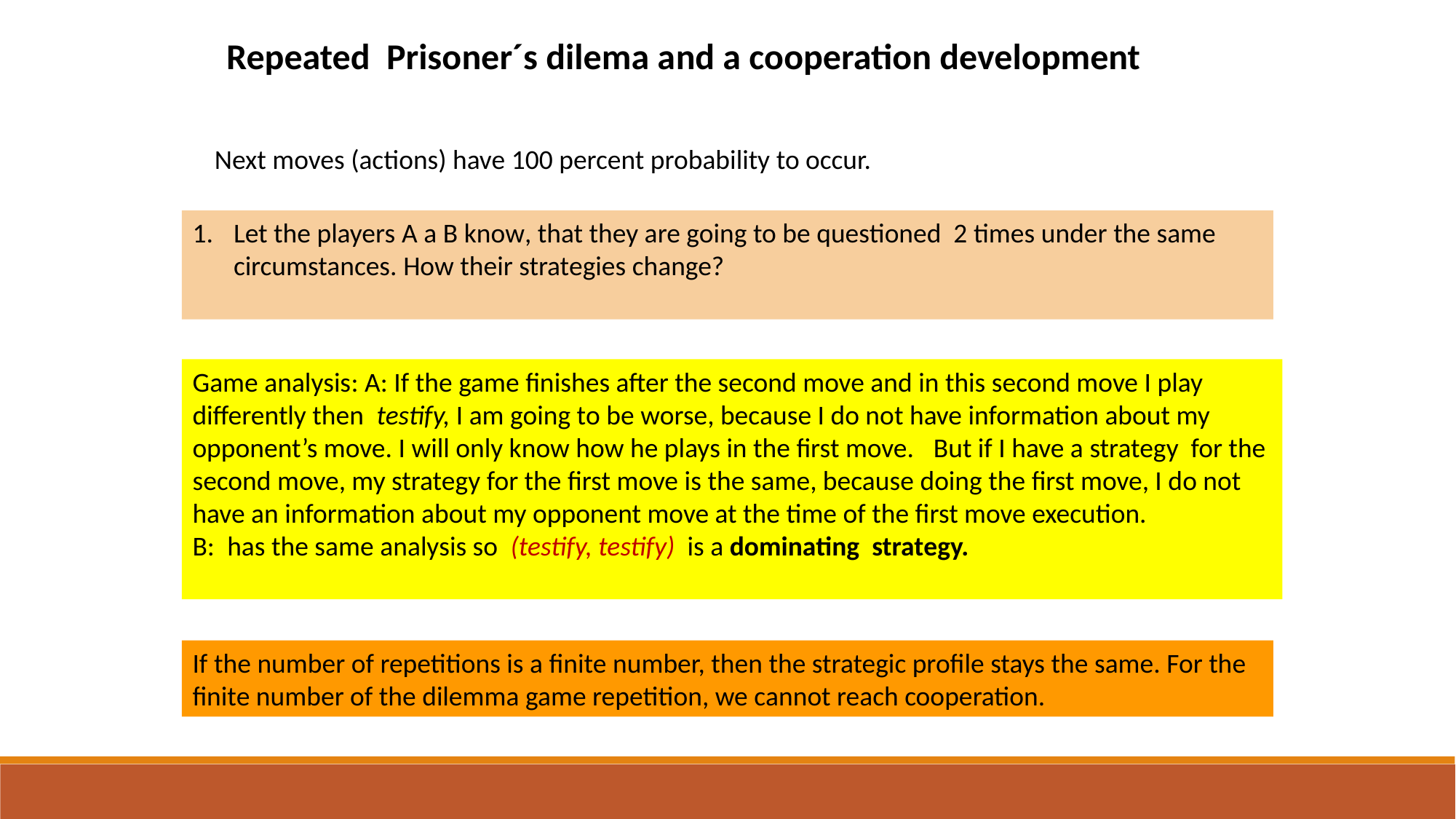

Repeated  Prisoner´s dilema and a cooperation development
Next moves (actions) have 100 percent probability to occur.
Let the players A a B know, that they are going to be questioned  2 times under the same circumstances. How their strategies change?

Game analysis: A: If the game finishes after the second move and in this second move I play differently then  testify, I am going to be worse, because I do not have information about my opponent’s move. I will only know how he plays in the first move.   But if I have a strategy  for the second move, my strategy for the first move is the same, because doing the first move, I do not have an information about my opponent move at the time of the first move execution.
B:  has the same analysis so  (testify, testify)  is a dominating  strategy.

If the number of repetitions is a finite number, then the strategic profile stays the same. For the finite number of the dilemma game repetition, we cannot reach cooperation.